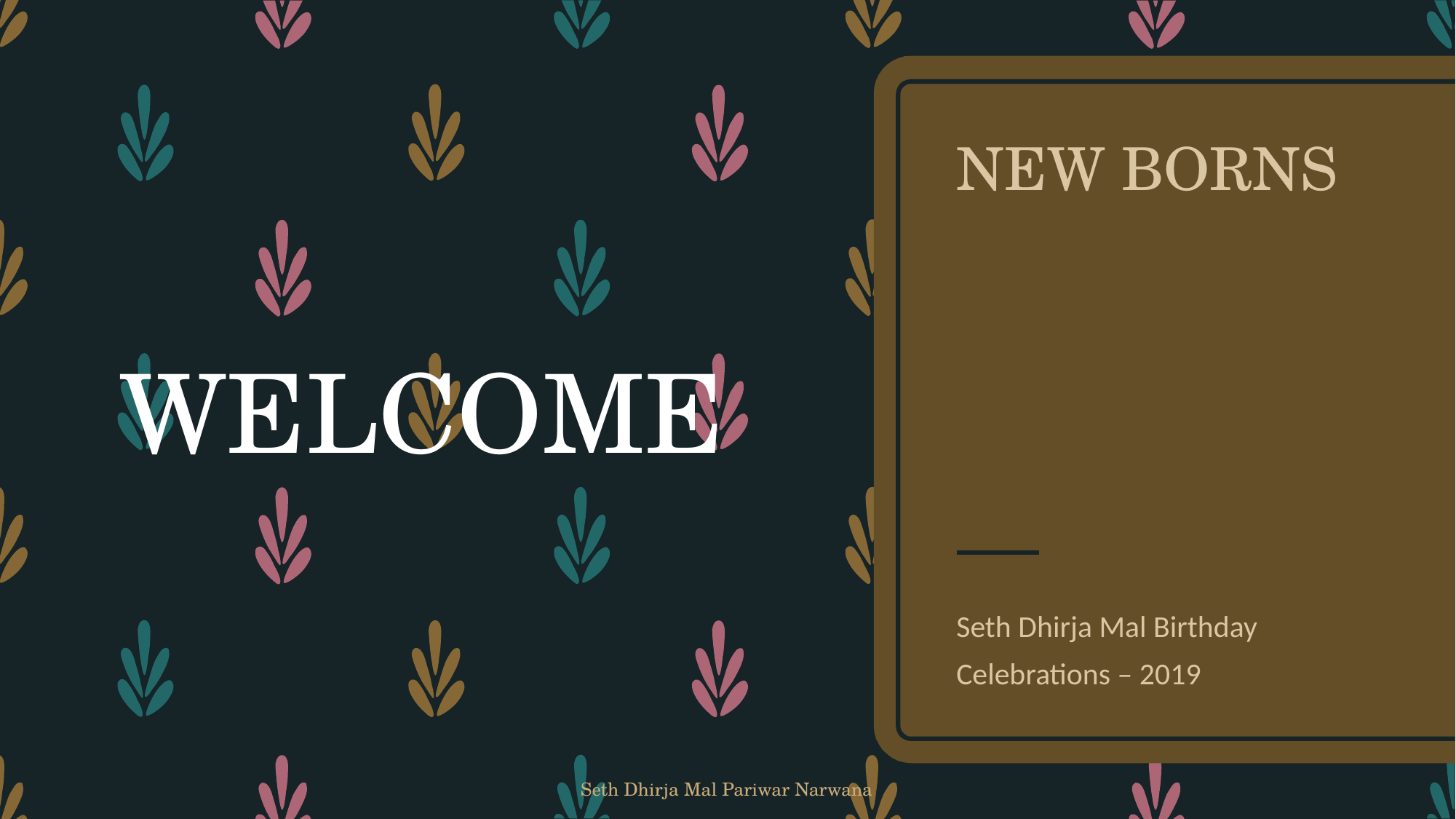

# NEW BORNS
WELCOME
Seth Dhirja Mal Birthday Celebrations – 2019
Seth Dhirja Mal Pariwar Narwana